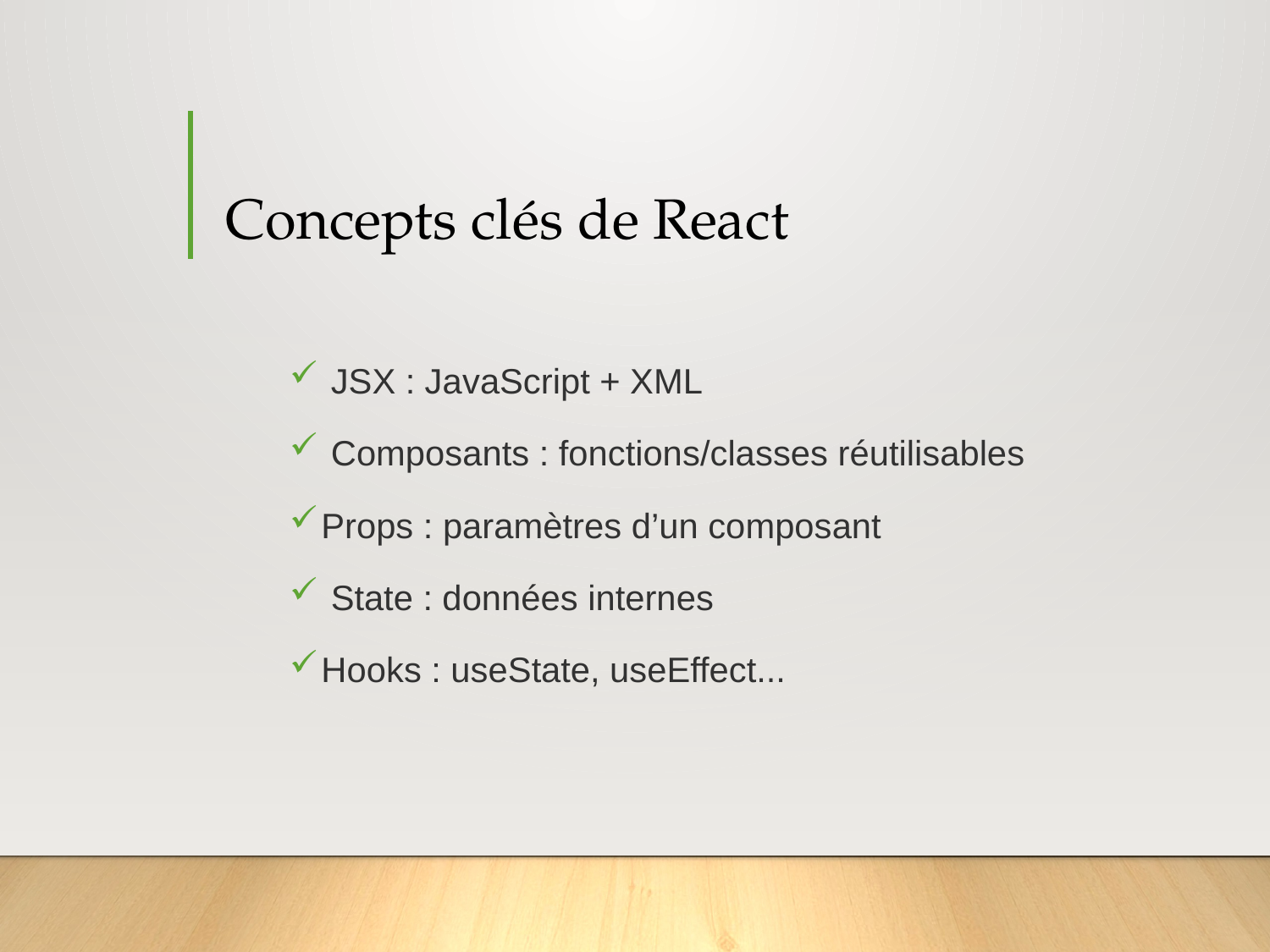

# Concepts clés de React

 JSX : JavaScript + XML
 Composants : fonctions/classes réutilisables
Props : paramètres d’un composant
 State : données internes
Hooks : useState, useEffect...